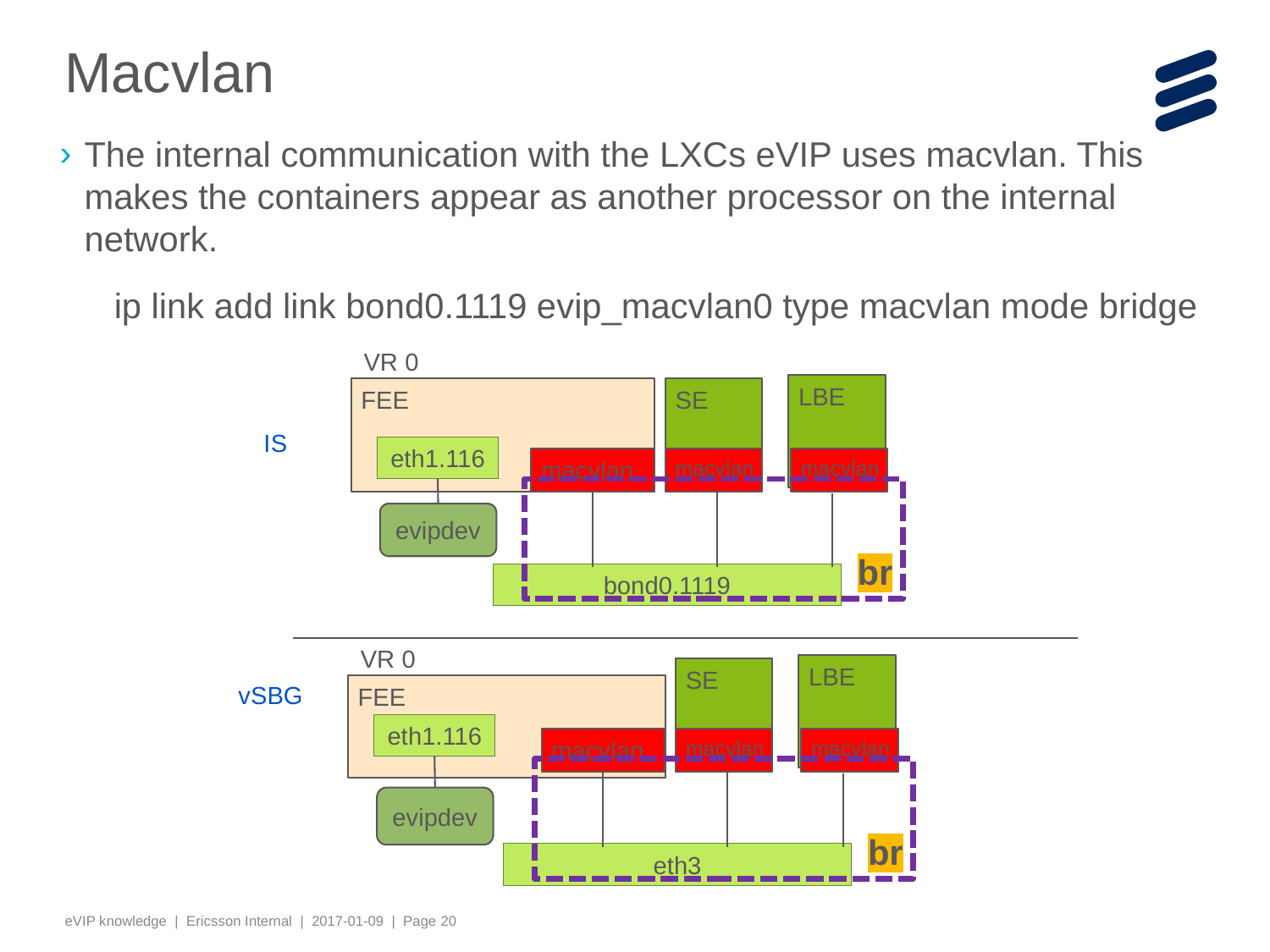

# Macvlan
The internal communication with the LXCs eVIP uses macvlan. This makes the containers appear as another processor on the internal network.
 ip link add link bond0.1119 evip_macvlan0 type macvlan mode bridge

VR 0
LBE
SE
FEE
IS
eth1.116
macvlan
macvlan
macvlan
br
evipdev
bond0.1119
VR 0
LBE
SE
vSBG
FEE
eth1.116
macvlan
macvlan
macvlan
br
evipdev
eth3